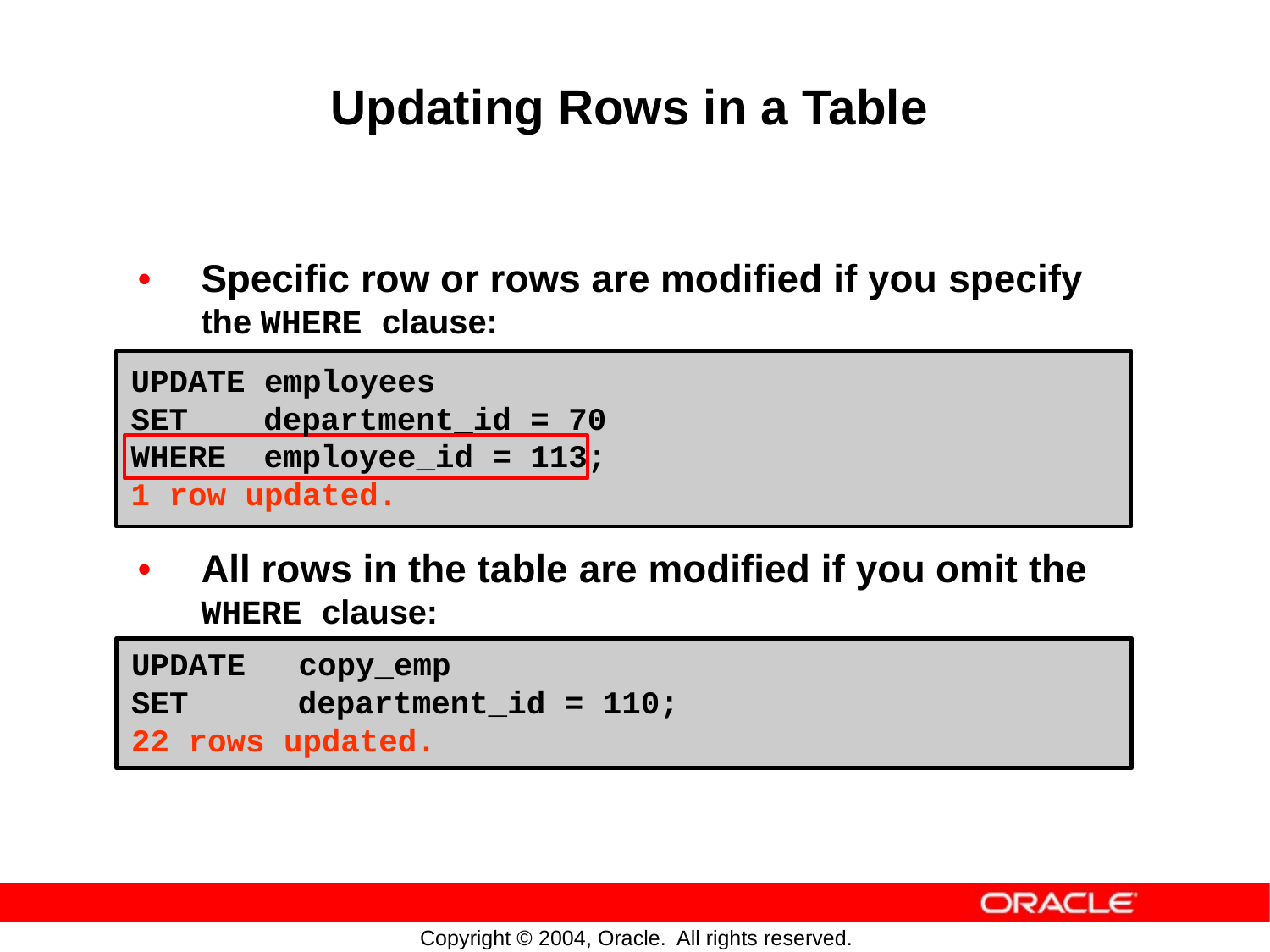

Updating Rows in a Table
•
Specific row or rows are modified if you
the WHERE clause:
specify

UPDATE employees
SET   department_id = 70
WHERE employee_id = 113;
1 row updated.

•
All rows in the table
WHERE clause:
are
modified
if
you
omit
the

UPDATE  copy_emp
SET     department_id = 110;
22 rows updated.

Copyright © 2004, Oracle.
All rights reserved.